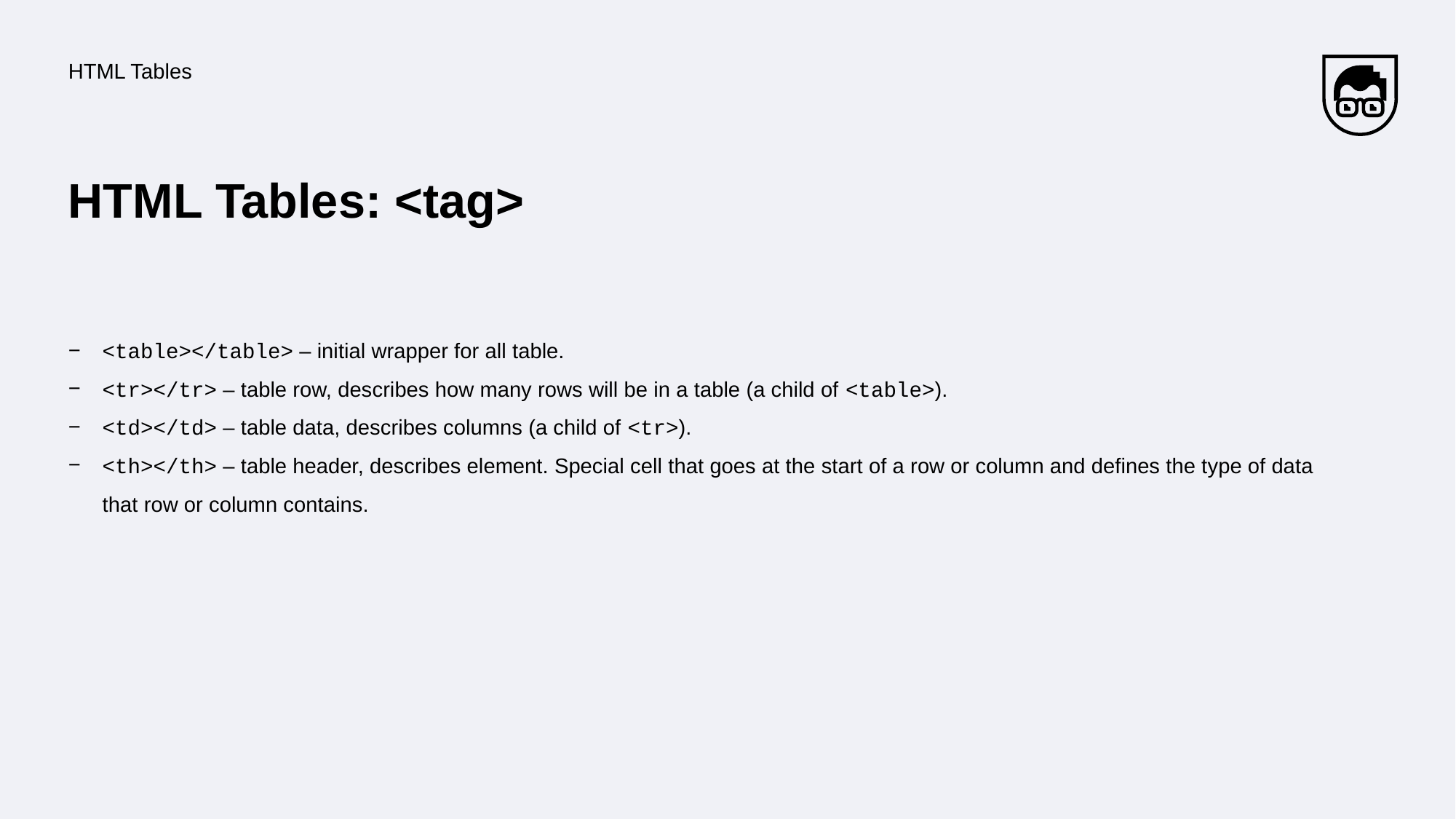

HTML Tables
# HTML Tables: <tag>
<table></table> – initial wrapper for all table.
<tr></tr> – table row, describes how many rows will be in a table (a child of <table>).
<td></td> – table data, describes columns (a child of <tr>).
<th></th> – table header, describes element. Special cell that goes at the start of a row or column and defines the type of data that row or column contains.